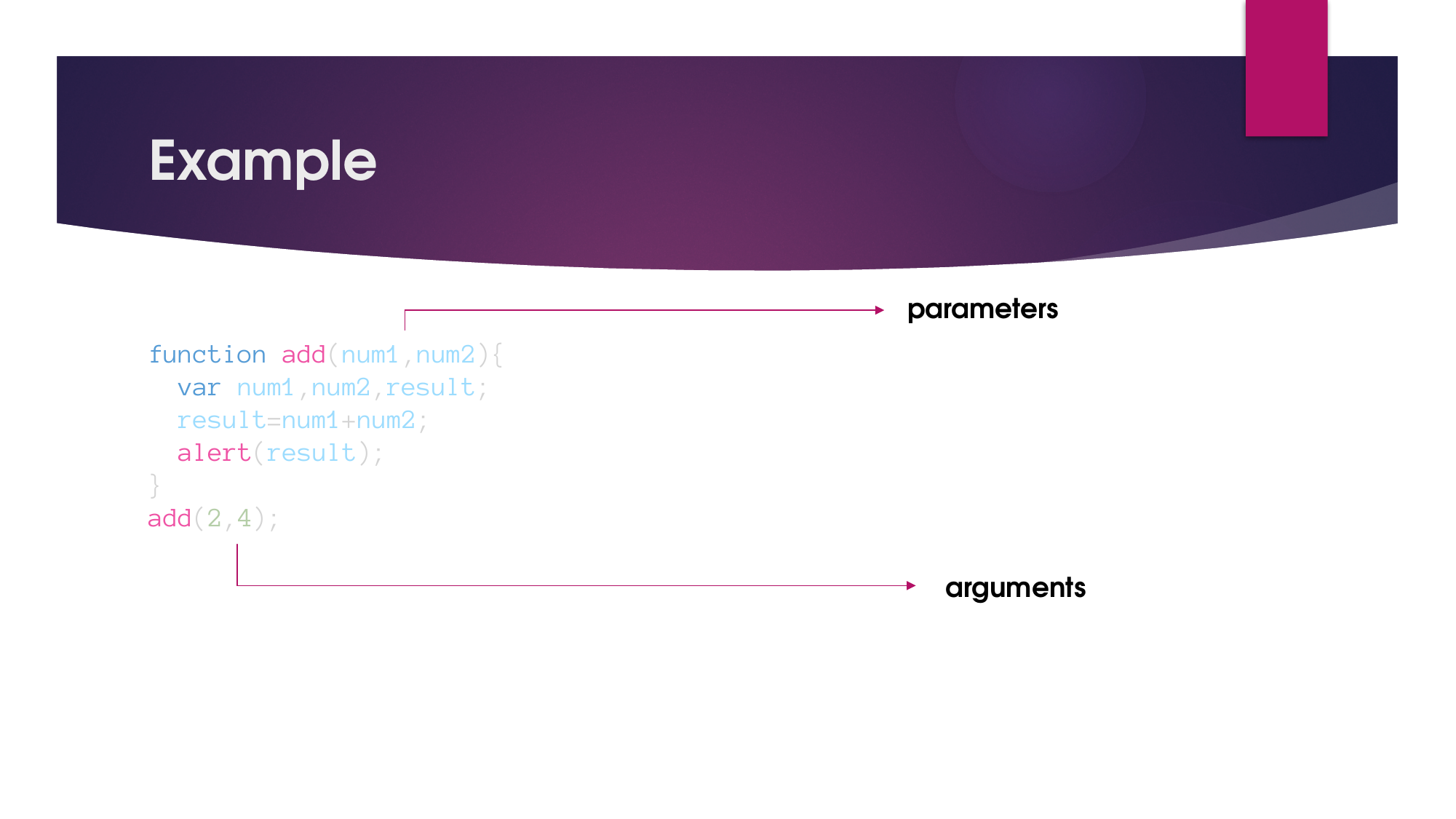

# Example
parameters
function add(num1,num2){
  var num1,num2,result;
  result=num1+num2;
  alert(result);
}
add(2,4);
arguments